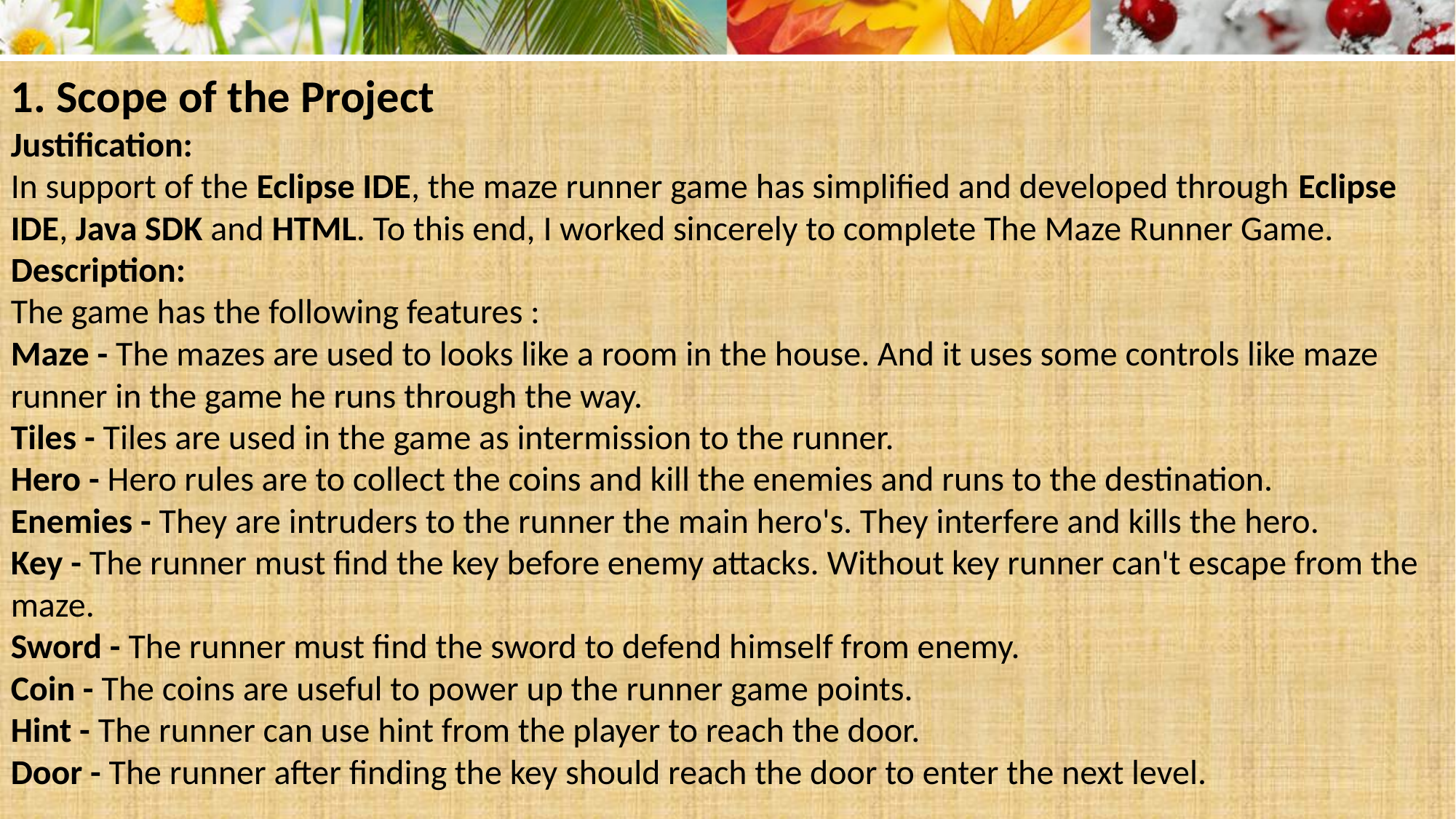

1. Scope of the Project
Justification:
In support of the Eclipse IDE, the maze runner game has simplified and developed through Eclipse IDE, Java SDK and HTML. To this end, I worked sincerely to complete The Maze Runner Game.
Description:
The game has the following features :
Maze - The mazes are used to looks like a room in the house. And it uses some controls like maze runner in the game he runs through the way.
Tiles - Tiles are used in the game as intermission to the runner.
Hero - Hero rules are to collect the coins and kill the enemies and runs to the destination.
Enemies - They are intruders to the runner the main hero's. They interfere and kills the hero.
Key - The runner must find the key before enemy attacks. Without key runner can't escape from the maze.
Sword - The runner must find the sword to defend himself from enemy.
Coin - The coins are useful to power up the runner game points.
Hint - The runner can use hint from the player to reach the door.
Door - The runner after finding the key should reach the door to enter the next level.